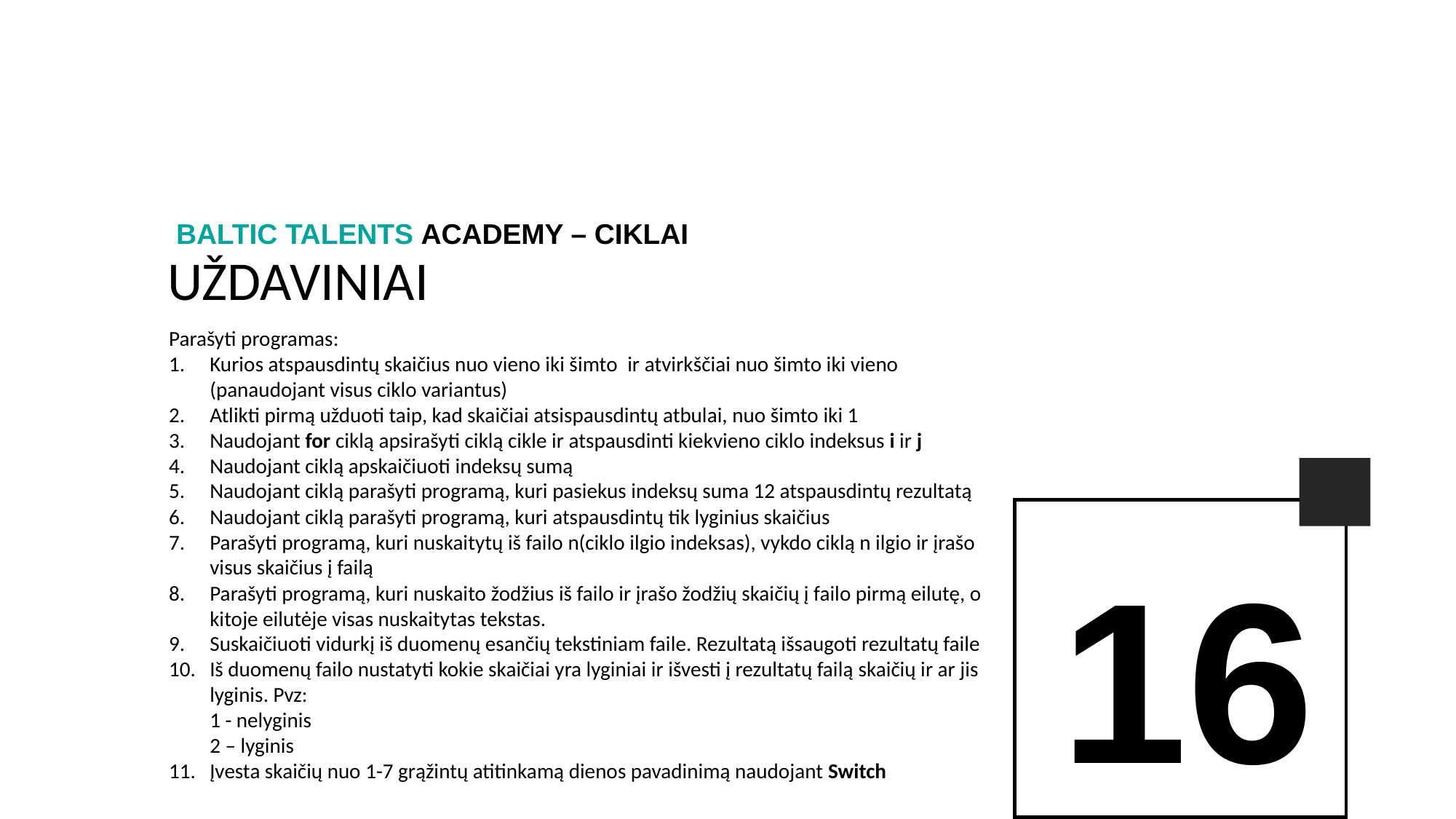

BALTIc TALENTs AcADEMy – Ciklai

Uždaviniai
Parašyti programas:
Kurios atspausdintų skaičius nuo vieno iki šimto  ir atvirkščiai nuo šimto iki vieno (panaudojant visus ciklo variantus)
Atlikti pirmą užduoti taip, kad skaičiai atsispausdintų atbulai, nuo šimto iki 1
Naudojant for ciklą apsirašyti ciklą cikle ir atspausdinti kiekvieno ciklo indeksus i ir j
Naudojant ciklą apskaičiuoti indeksų sumą
Naudojant ciklą parašyti programą, kuri pasiekus indeksų suma 12 atspausdintų rezultatą
Naudojant ciklą parašyti programą, kuri atspausdintų tik lyginius skaičius
Parašyti programą, kuri nuskaitytų iš failo n(ciklo ilgio indeksas), vykdo ciklą n ilgio ir įrašo visus skaičius į failą
Parašyti programą, kuri nuskaito žodžius iš failo ir įrašo žodžių skaičių į failo pirmą eilutę, o kitoje eilutėje visas nuskaitytas tekstas.
Suskaičiuoti vidurkį iš duomenų esančių tekstiniam faile. Rezultatą išsaugoti rezultatų faile
Iš duomenų failo nustatyti kokie skaičiai yra lyginiai ir išvesti į rezultatų failą skaičių ir ar jis lyginis. Pvz:
1 - nelyginis
2 – lyginis
Įvesta skaičių nuo 1-7 grąžintų atitinkamą dienos pavadinimą naudojant Switch

16